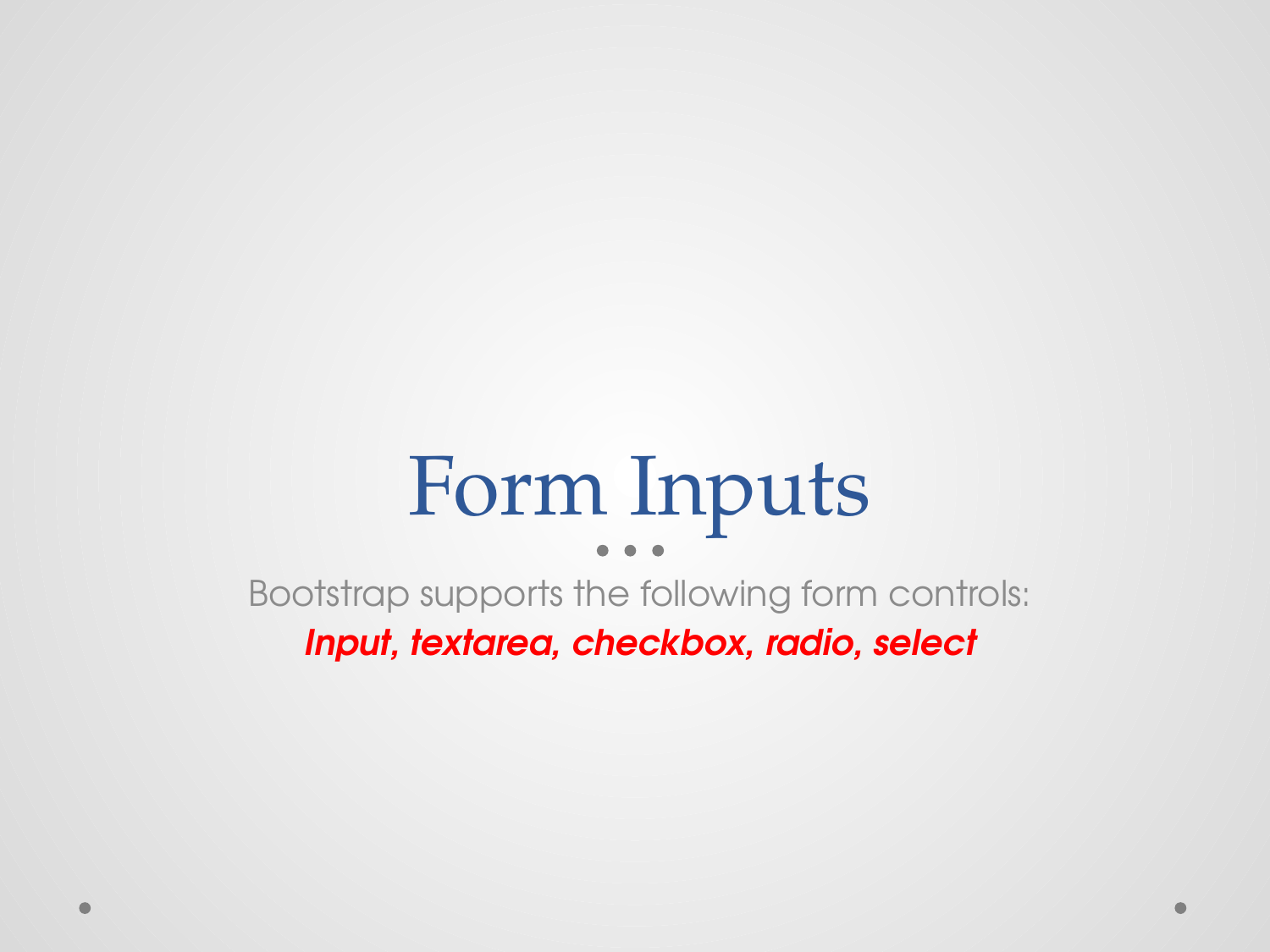

# Form Inputs
Bootstrap supports the following form controls:
Input, textarea, checkbox, radio, select